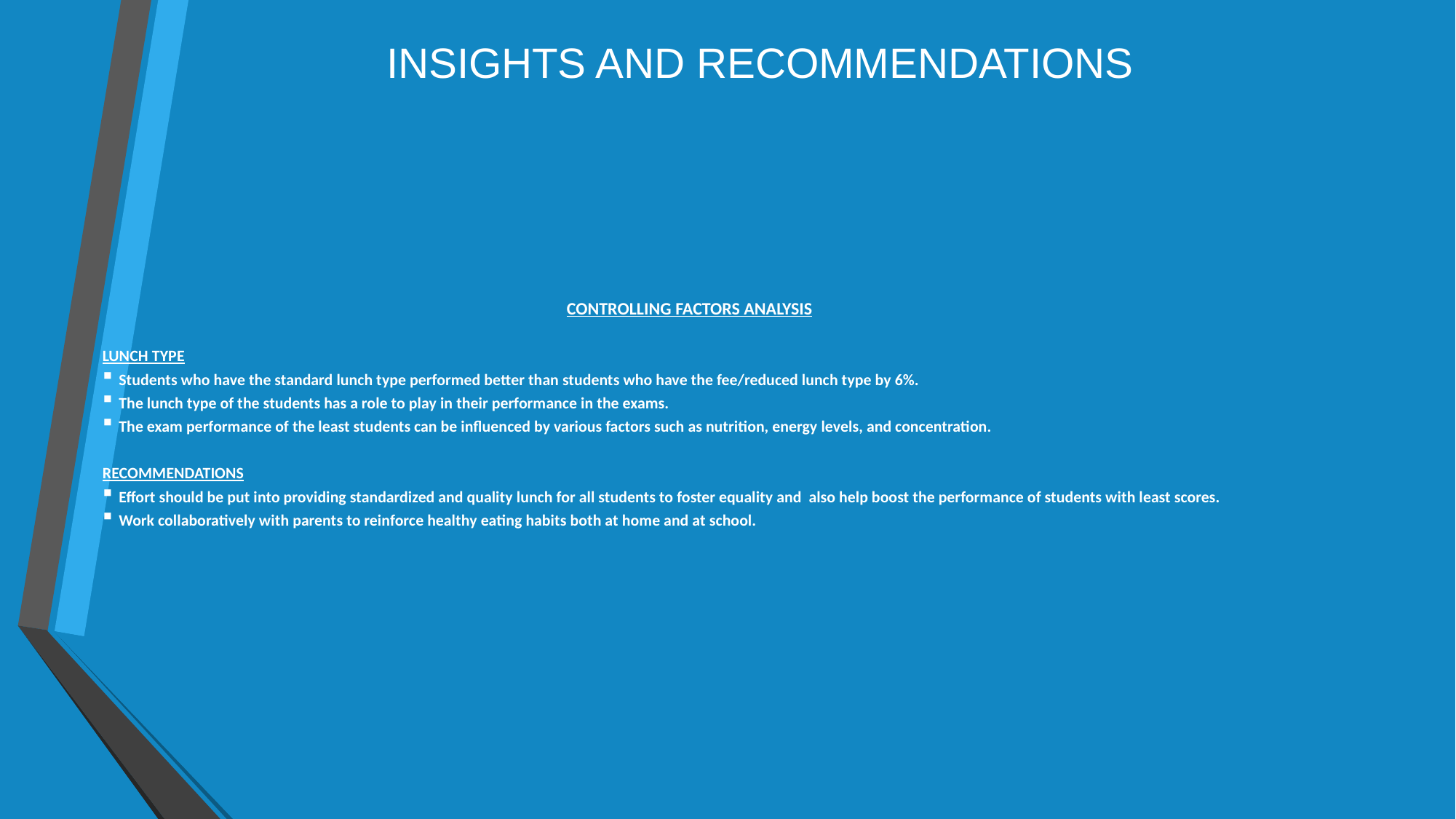

# INSIGHTS AND RECOMMENDATIONS

CONTROLLING FACTORS ANALYSIS

LUNCH TYPE
Students who have the standard lunch type performed better than students who have the fee/reduced lunch type by 6%.
The lunch type of the students has a role to play in their performance in the exams.
The exam performance of the least students can be influenced by various factors such as nutrition, energy levels, and concentration.

RECOMMENDATIONS
Effort should be put into providing standardized and quality lunch for all students to foster equality and  also help boost the performance of students with least scores.
Work collaboratively with parents to reinforce healthy eating habits both at home and at school.